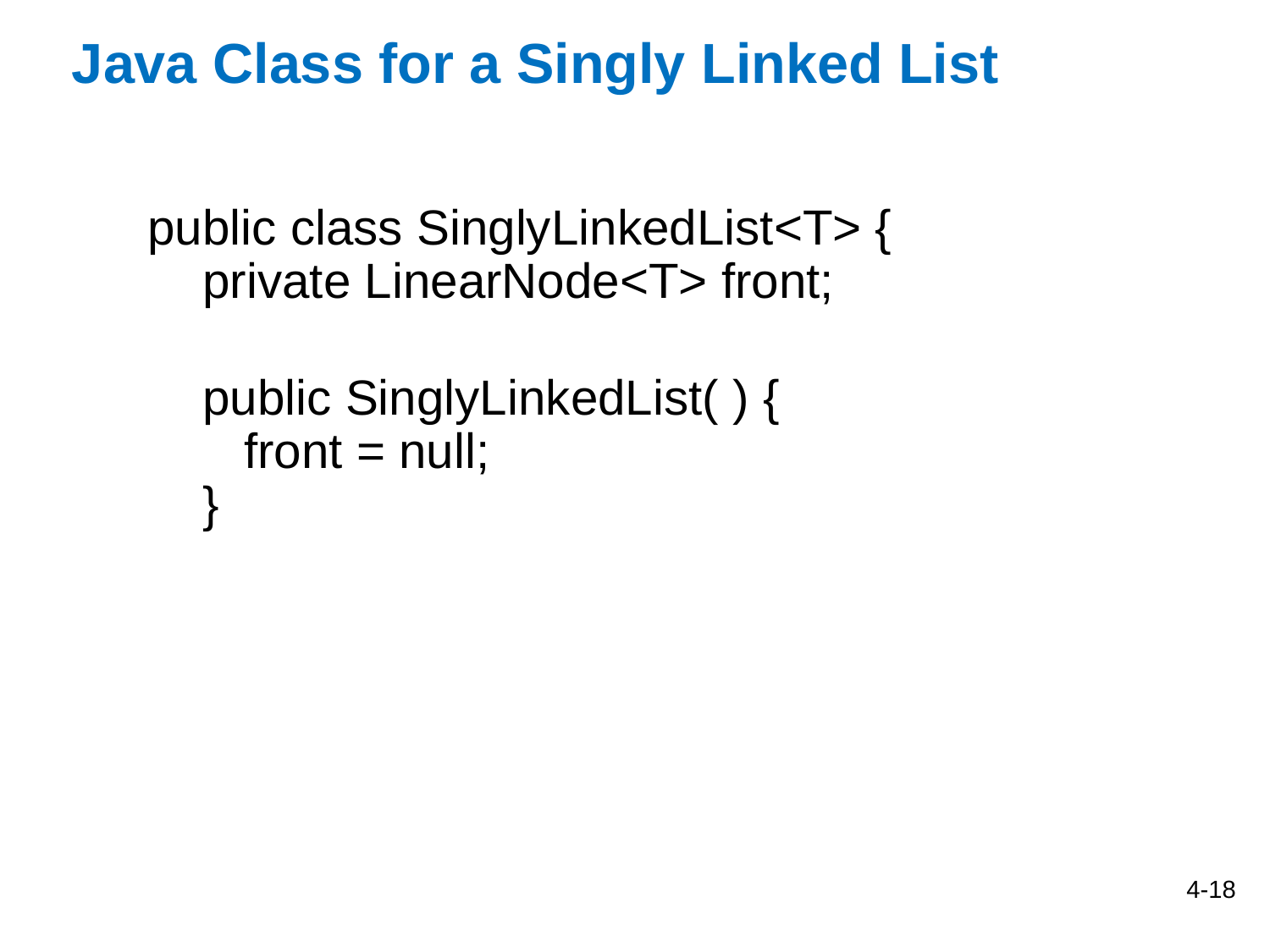

Java Class for a Singly Linked List
public class SinglyLinkedList<T> {
    private LinearNode<T> front;

    public SinglyLinkedList( ) {
       front = null;
    }

4-18